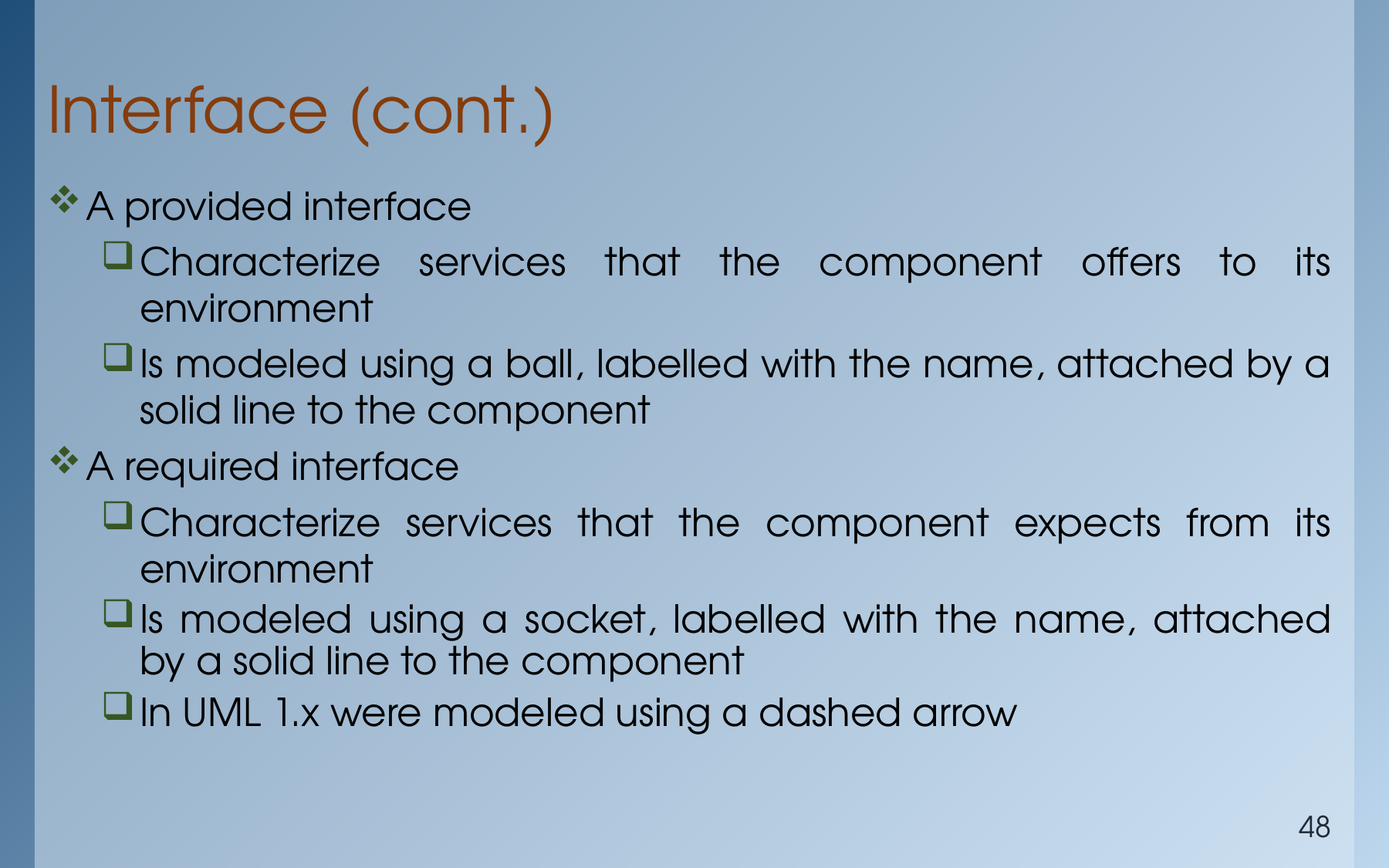

# Interface (cont.)
A provided interface
Characterize services that the component offers to its environment
Is modeled using a ball, labelled with the name, attached by a solid line to the component
A required interface
Characterize services that the component expects from its environment
Is modeled using a socket, labelled with the name, attached by a solid line to the component
In UML 1.x were modeled using a dashed arrow

48